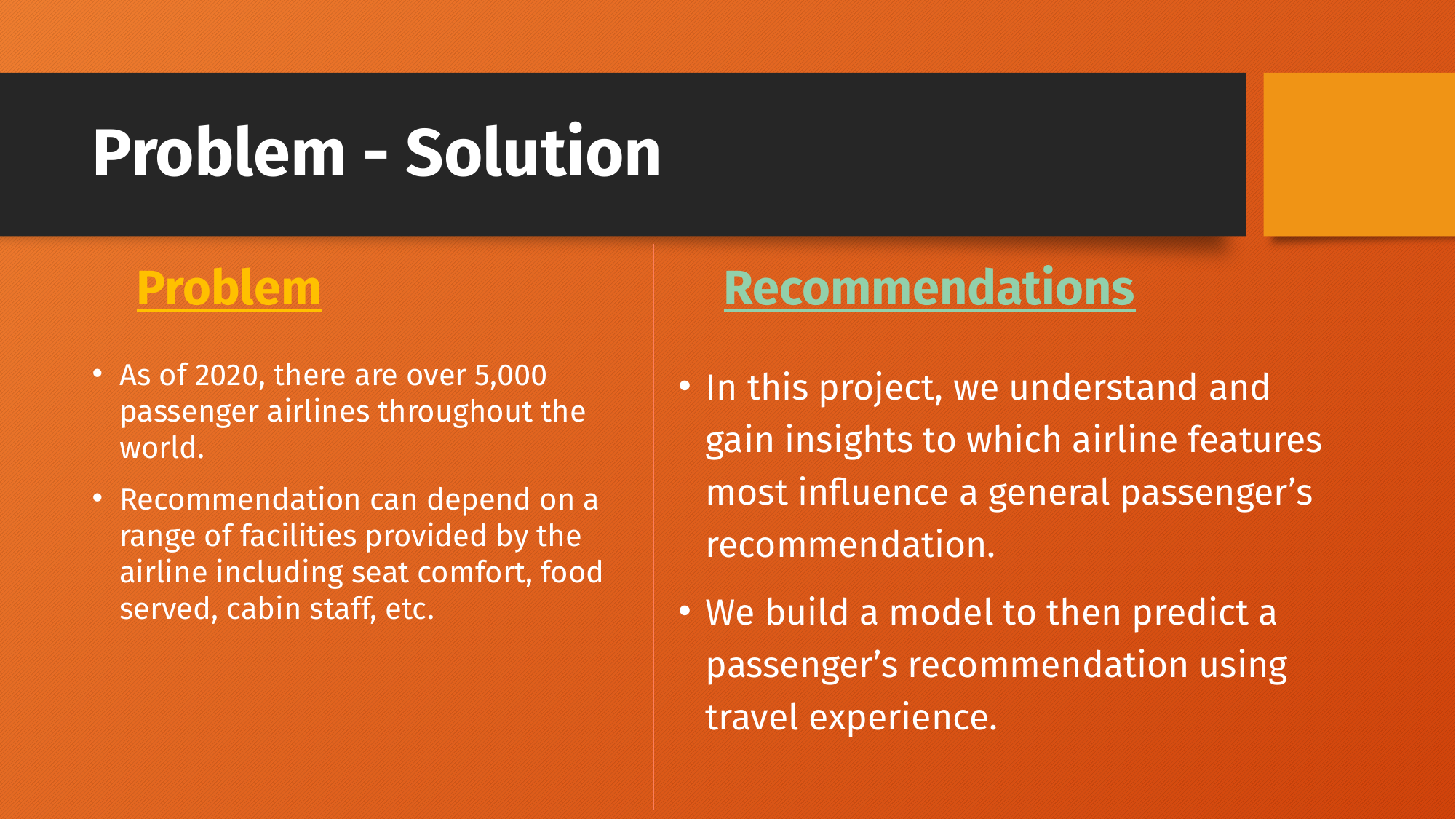

# Problem - Solution
Problem
Recommendations

As of 2020, there are over 5,000 passenger airlines throughout the world.
Recommendation can depend on a range of facilities provided by the airline including seat comfort, food served, cabin staff, etc.
In this project, we understand and gain insights to which airline features most influence a general passenger’s recommendation.
We build a model to then predict a passenger’s recommendation using travel experience.